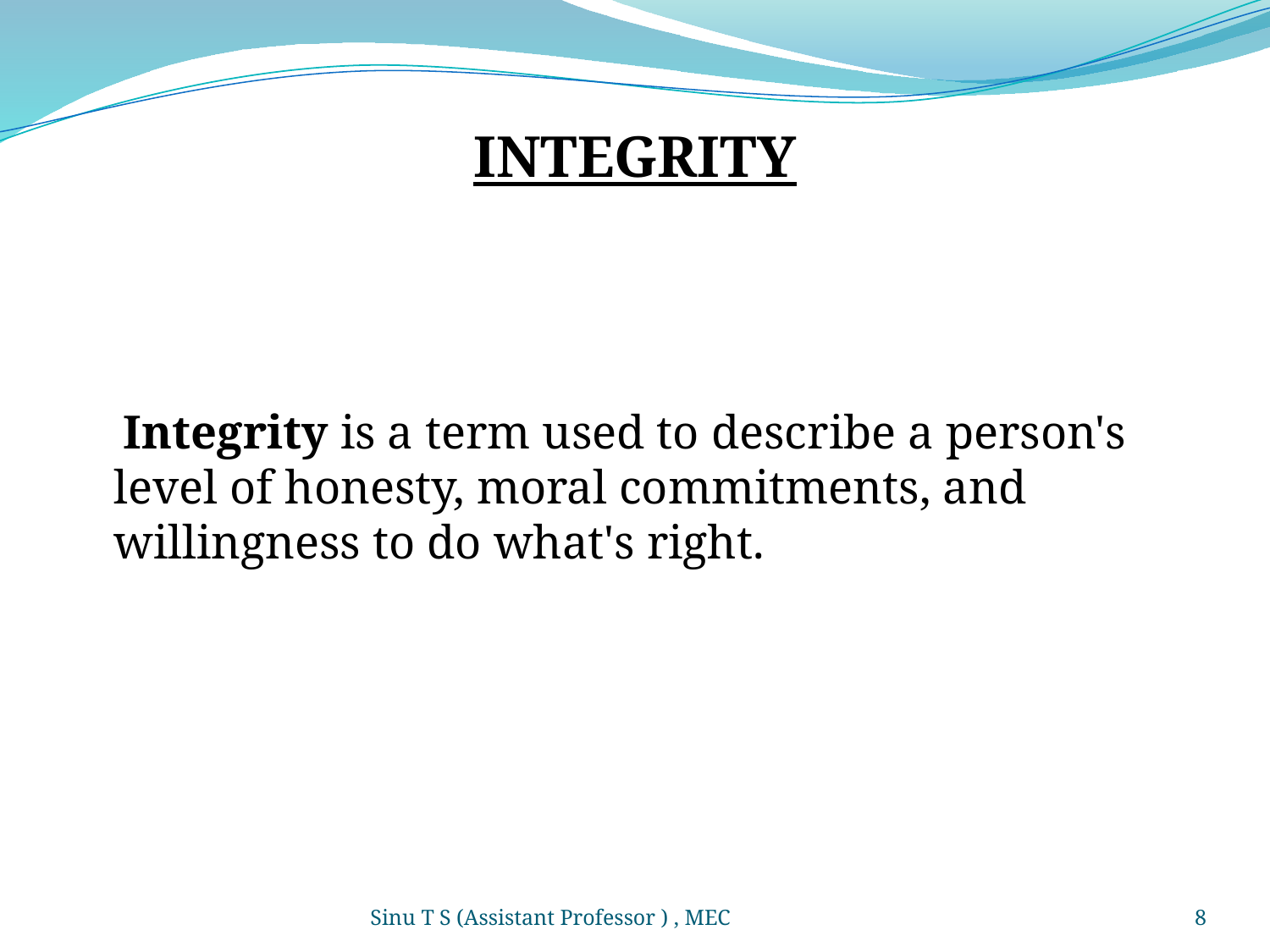

# INTEGRITY

    Integrity is a term used to describe a person's level of honesty, moral commitments, and willingness to do what's right.

Sinu T S (Assistant Professor ) , MEC
8